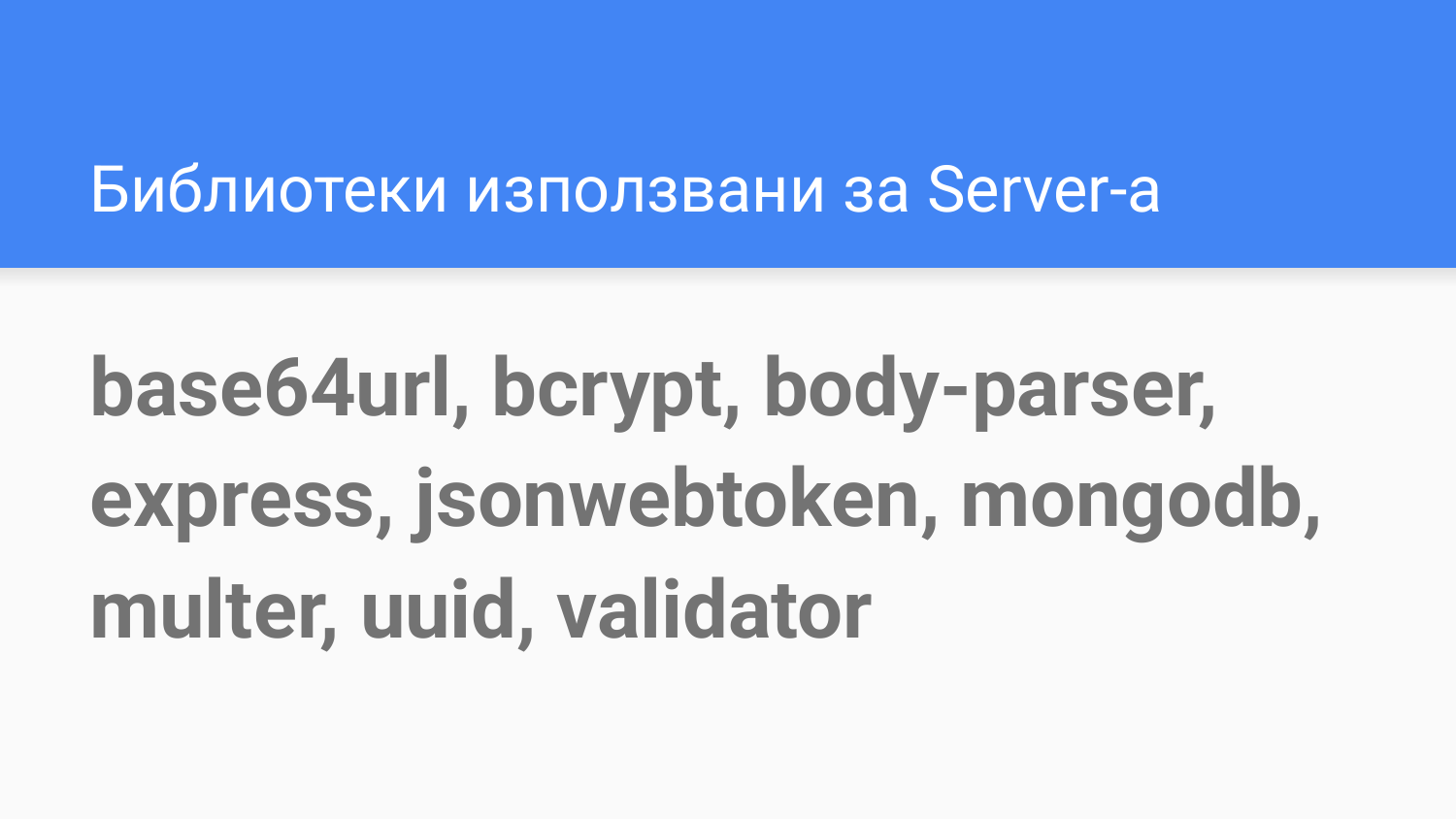

# Библиотеки използвани за Server-а
base64url, bcrypt, body-parser, express, jsonwebtoken, mongodb, multer, uuid, validator